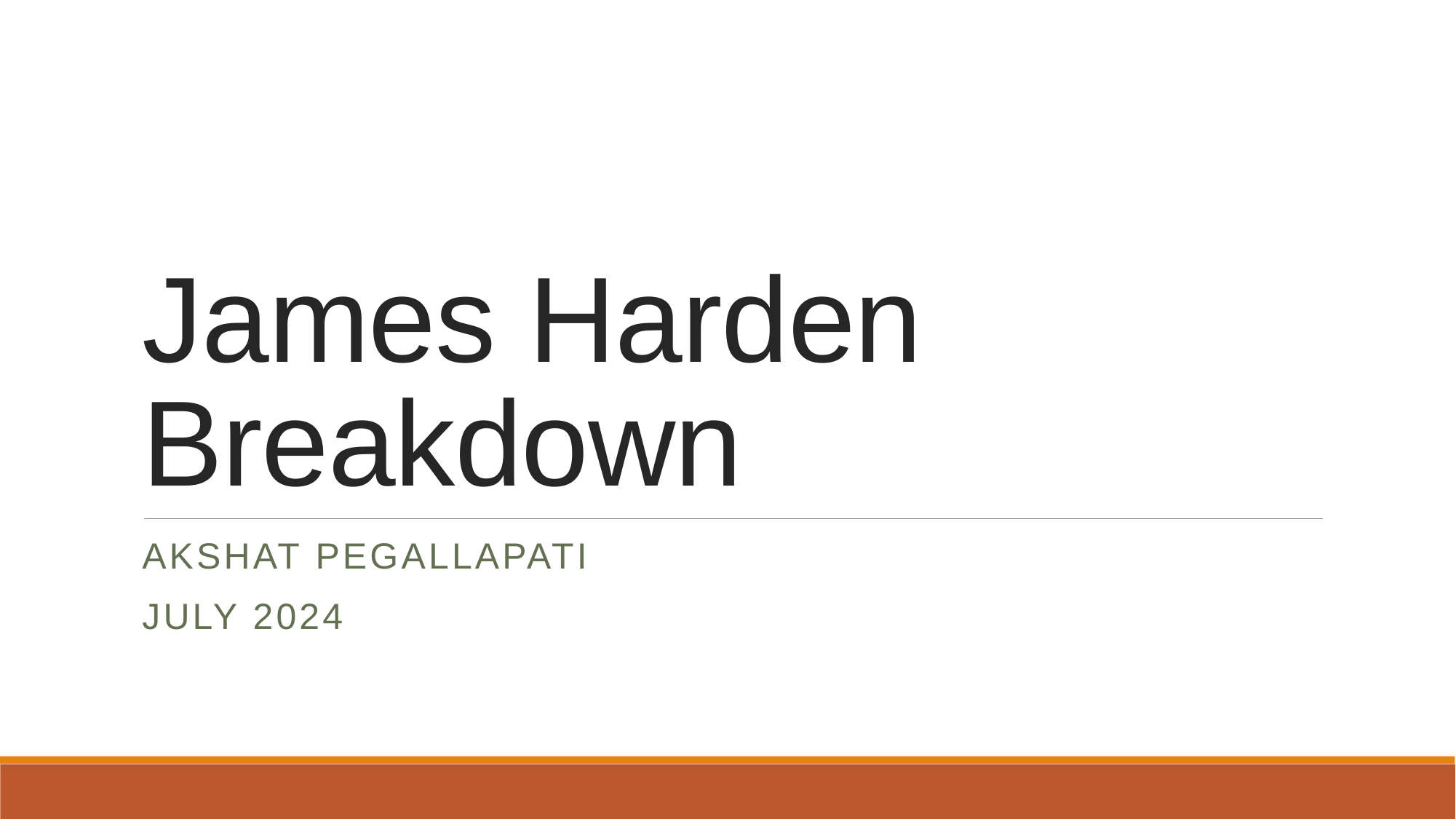

# James Harden Breakdown
Akshat Pegallapati
July 2024